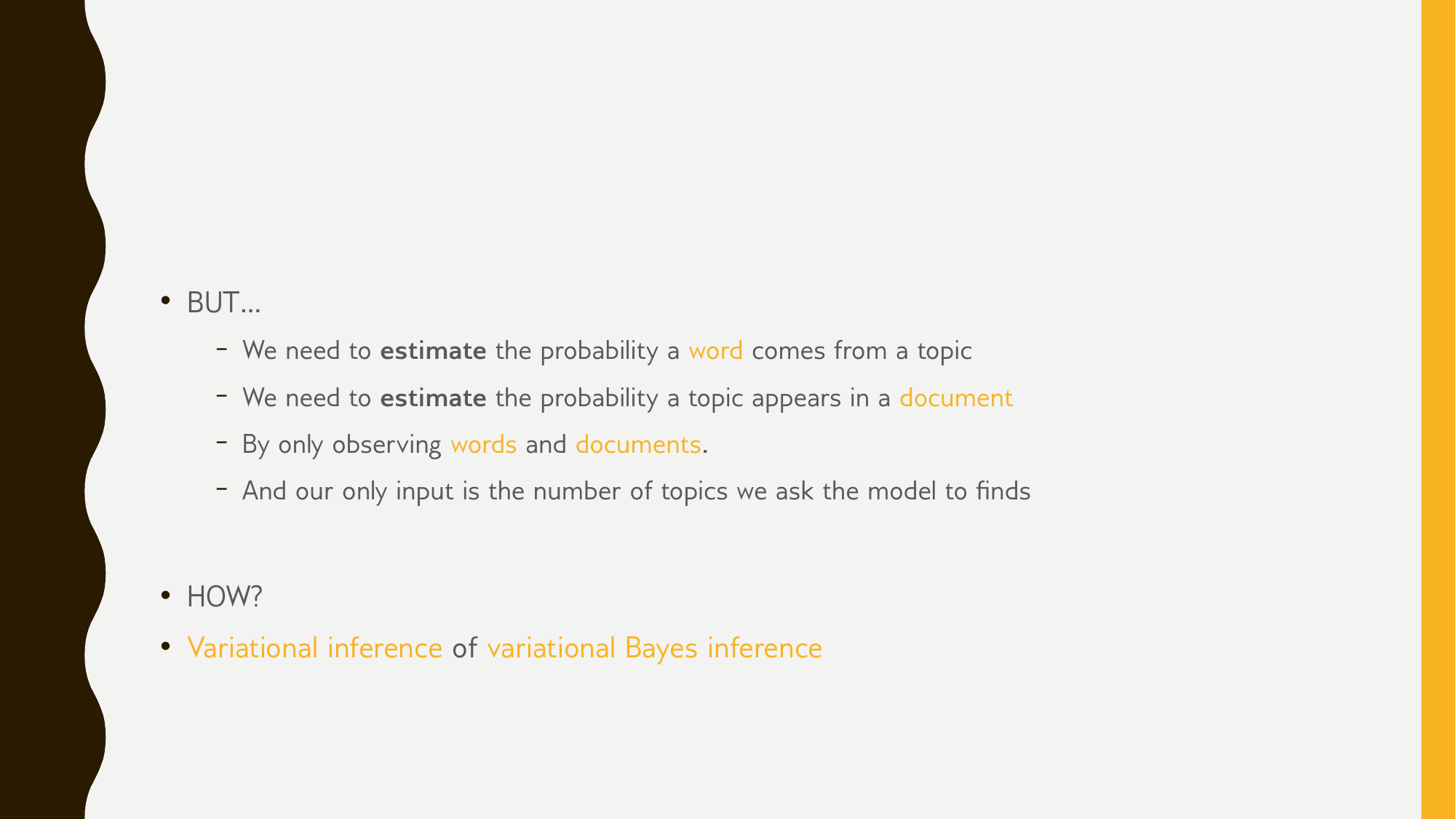

#
BUT…
We need to estimate the probability a word comes from a topic
We need to estimate the probability a topic appears in a document
By only observing words and documents.
And our only input is the number of topics we ask the model to finds

HOW?
Variational inference of variational Bayes inference